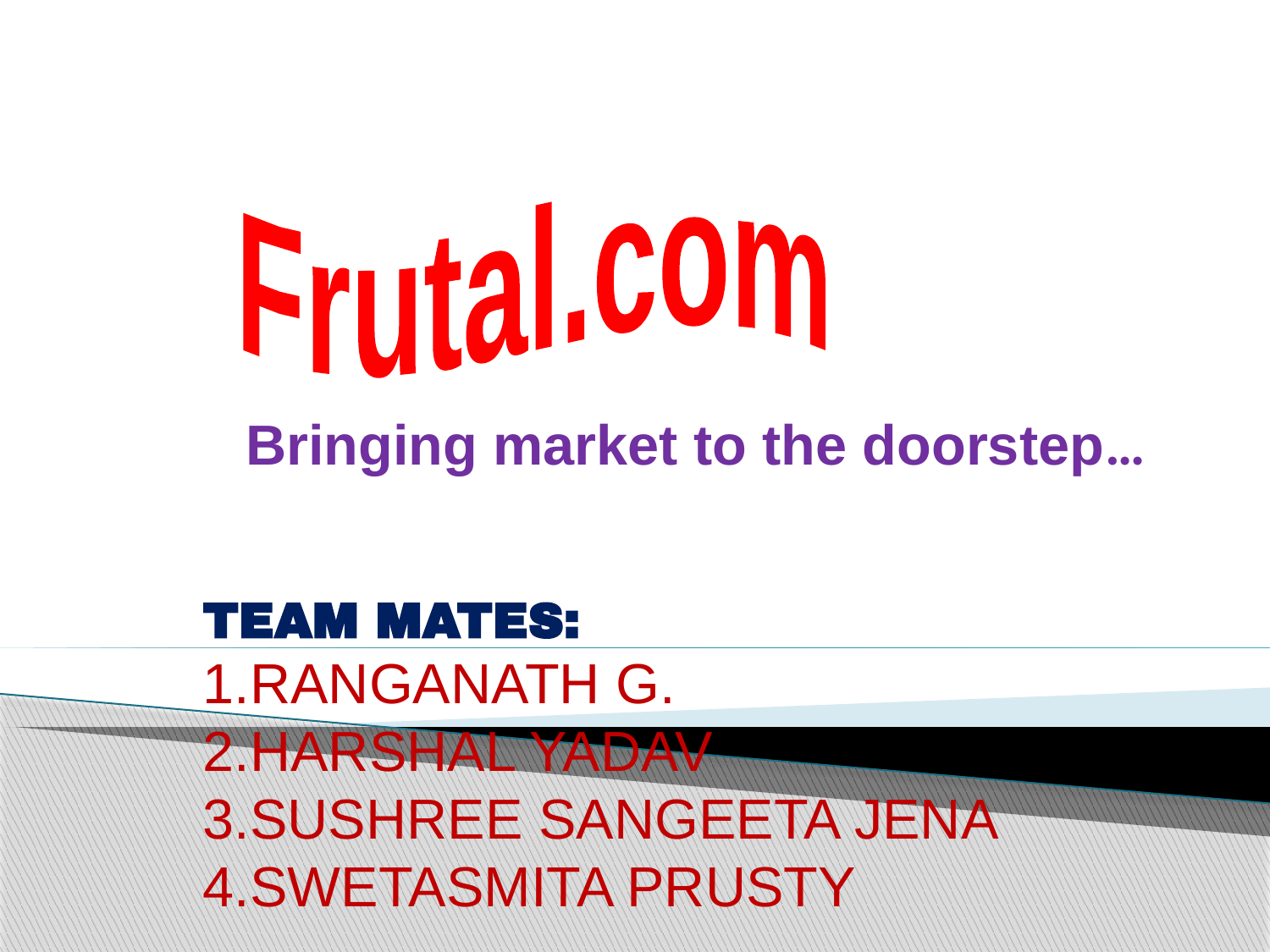

Frutal.com
	Bringing market to the doorstep…

TEAM MATES:
1.RANGANATH G.
2.HARSHAL YADAV
3.SUSHREE SANGEETA JENA
4.SWETASMITA PRUSTY